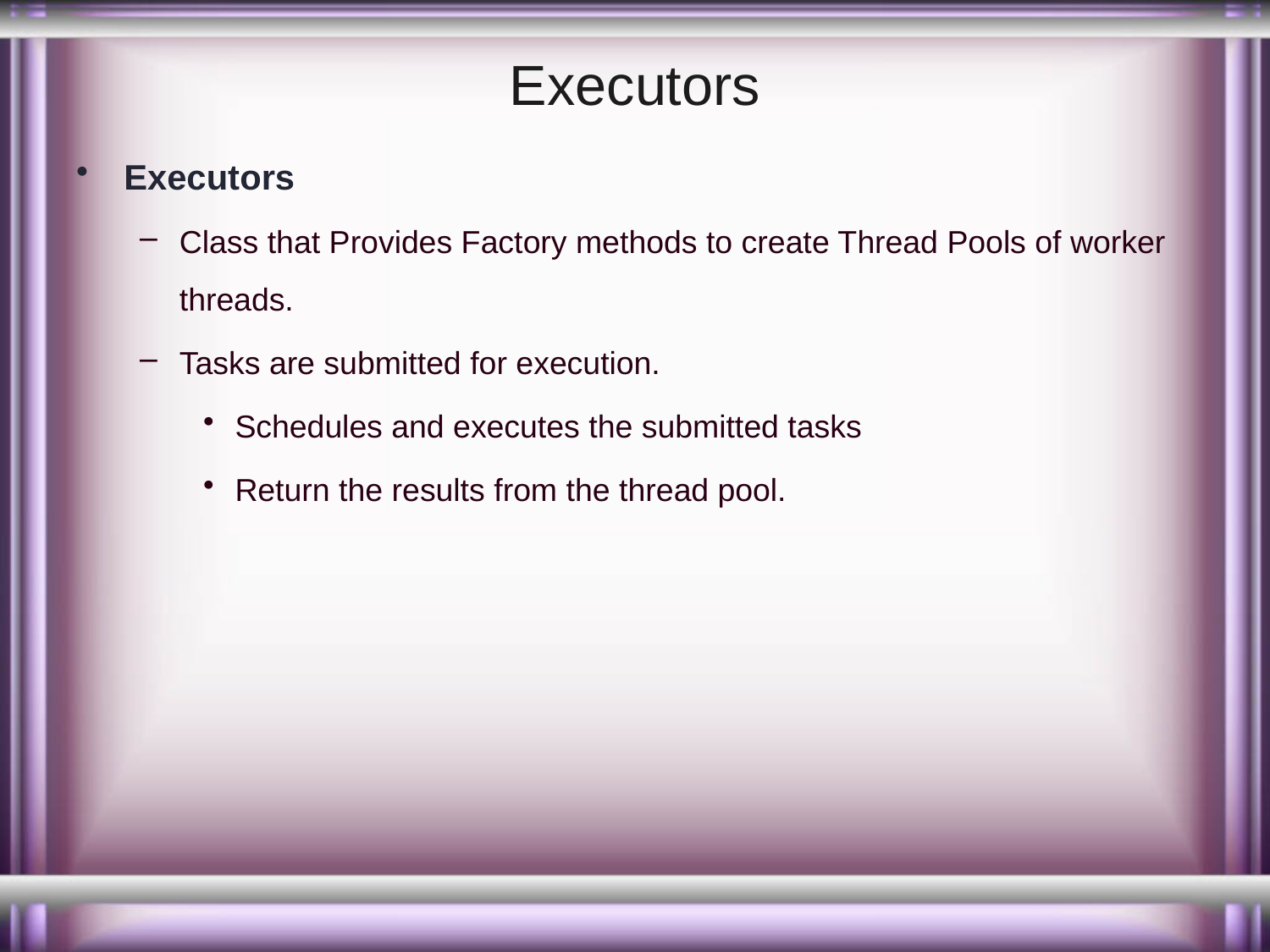

# Executors
Executors
Class that Provides Factory methods to create Thread Pools of worker threads.
Tasks are submitted for execution.
Schedules and executes the submitted tasks
Return the results from the thread pool.